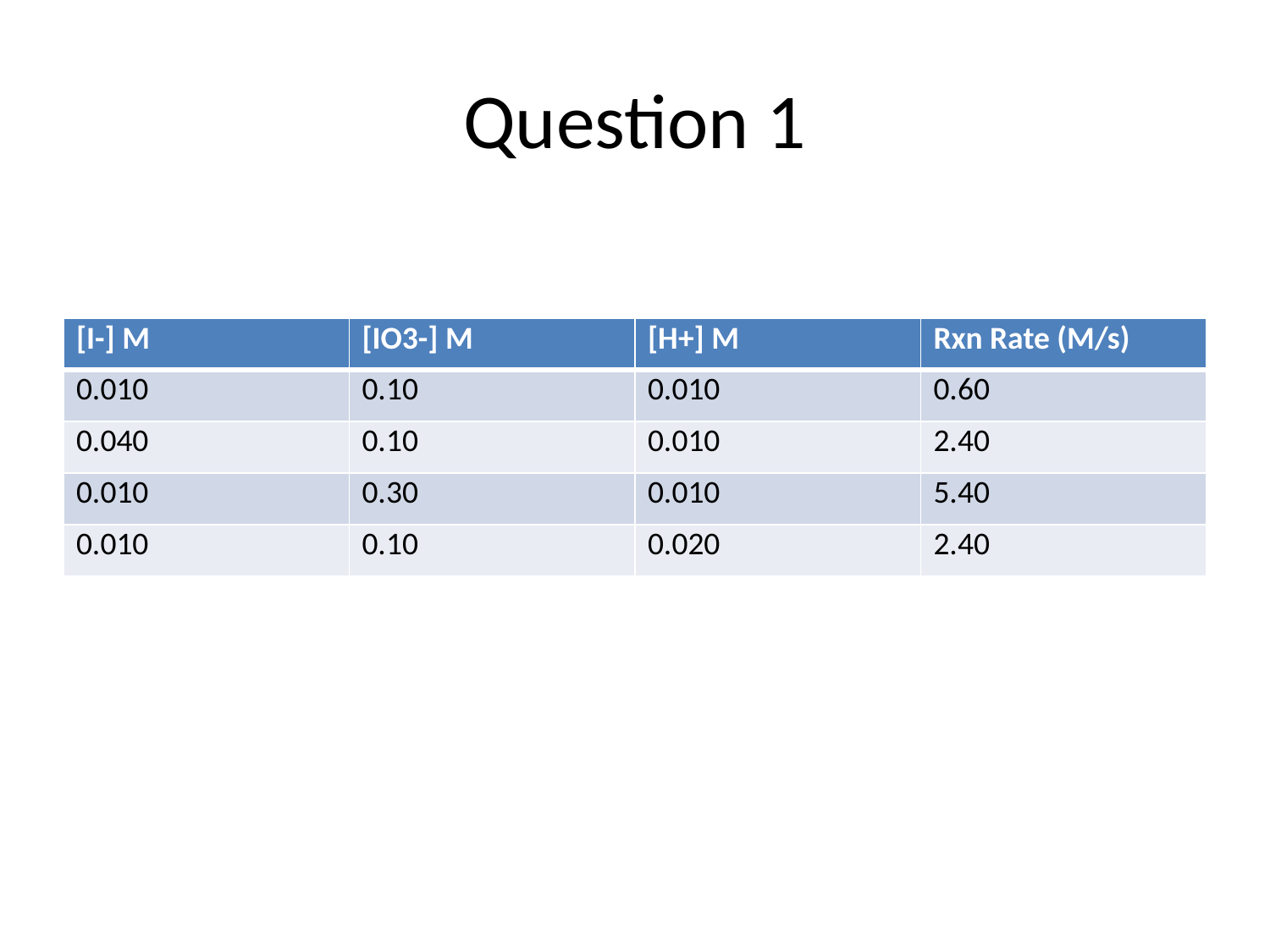

# Question 1
| [I-] M | [IO3-] M | [H+] M | Rxn Rate (M/s) |
| --- | --- | --- | --- |
| 0.010 | 0.10 | 0.010 | 0.60 |
| 0.040 | 0.10 | 0.010 | 2.40 |
| 0.010 | 0.30 | 0.010 | 5.40 |
| 0.010 | 0.10 | 0.020 | 2.40 |